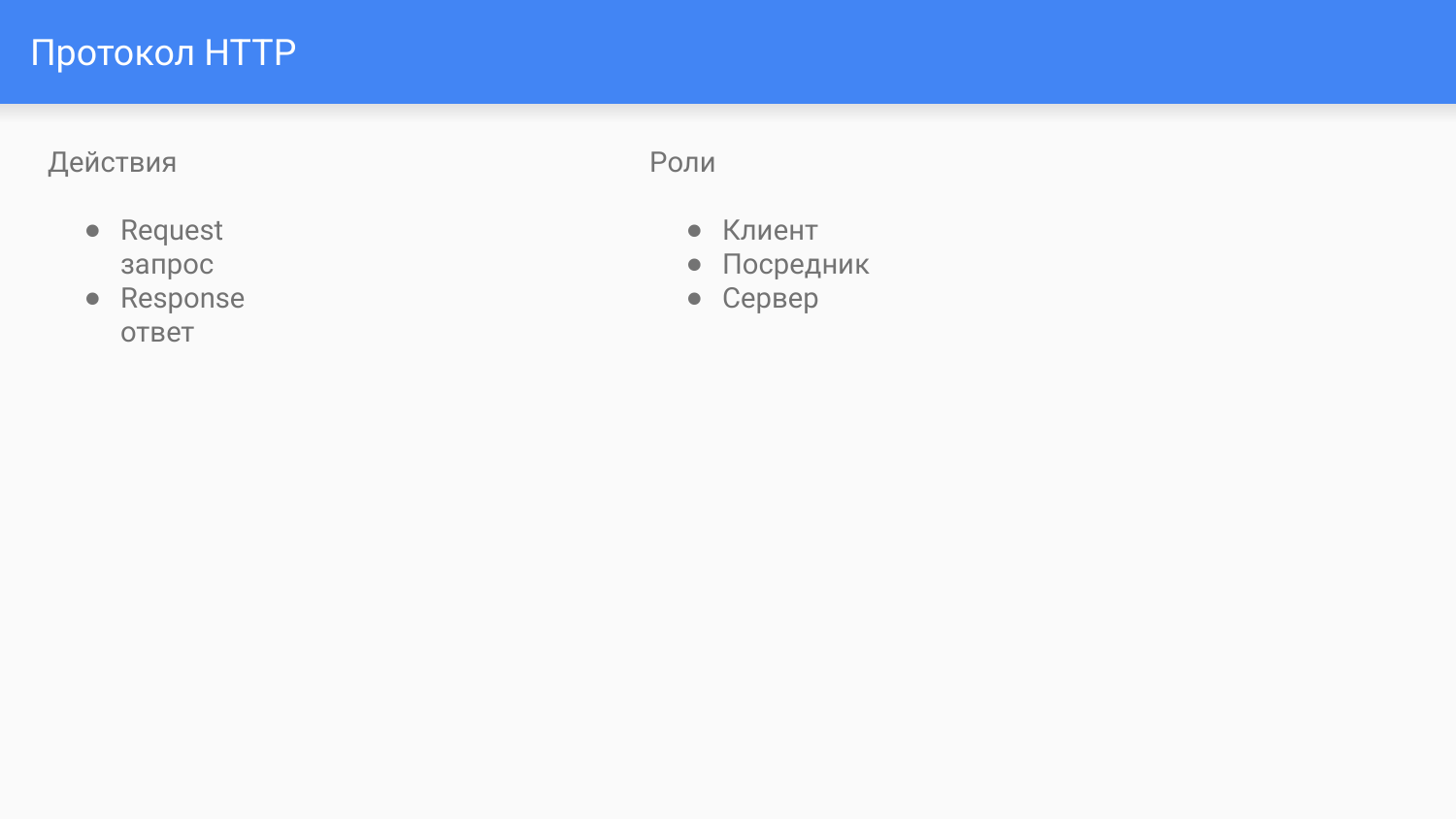

# Протокол HTTP
Действия

Request 		запрос
Response 		ответ
Роли

Клиент
Посредник
Сервер